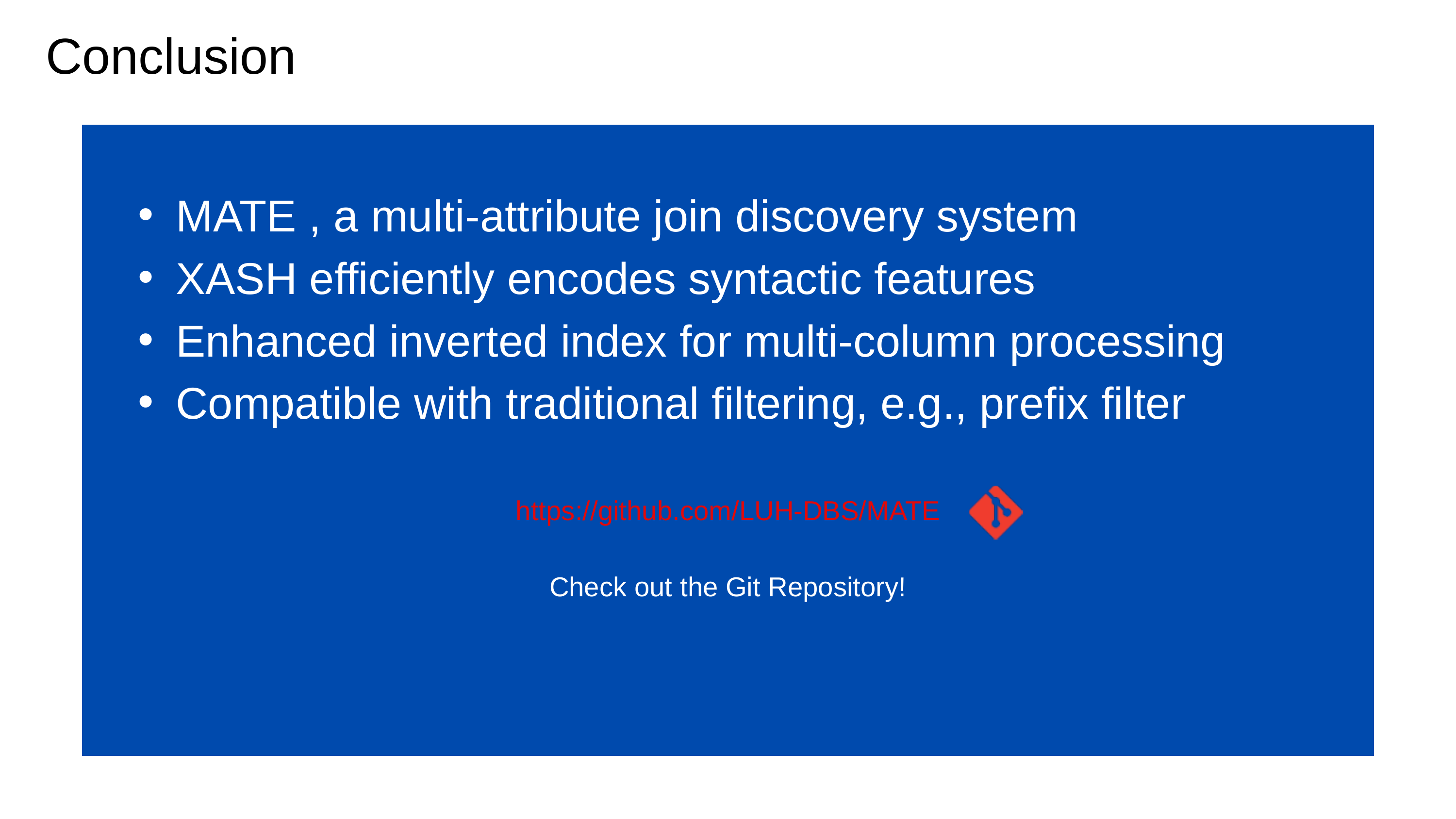

Conclusion

https://github.com/LUH-DBS/MATE

Check out the Git Repository!
MATE , a multi-attribute join discovery system
XASH efficiently encodes syntactic features
Enhanced inverted index for multi-column processing
Compatible with traditional filtering, e.g., prefix filter